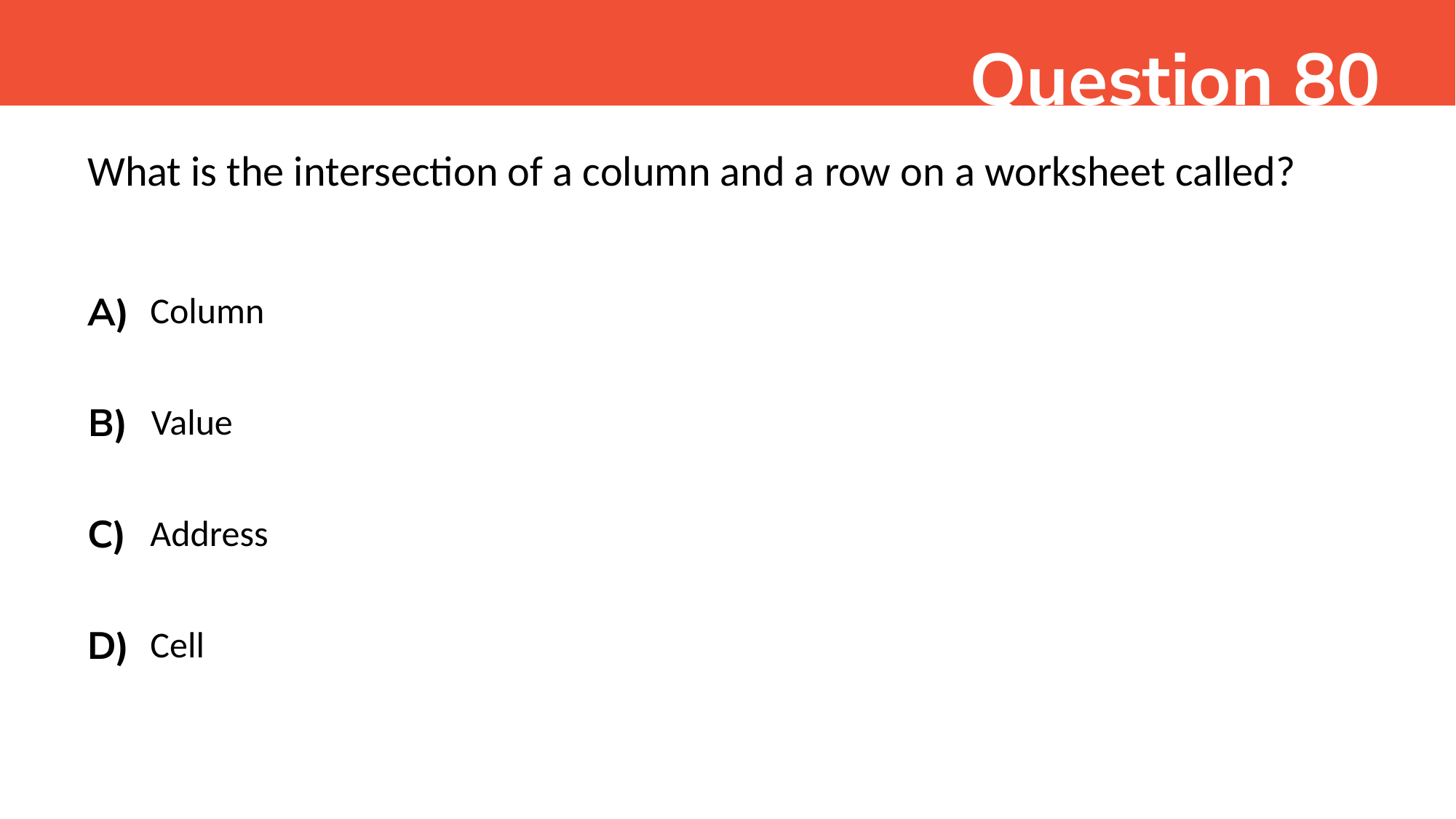

Question 80
What is the intersection of a column and a row on a worksheet called?
A)
Column
B)
Value
C)
Address
D)
Cell